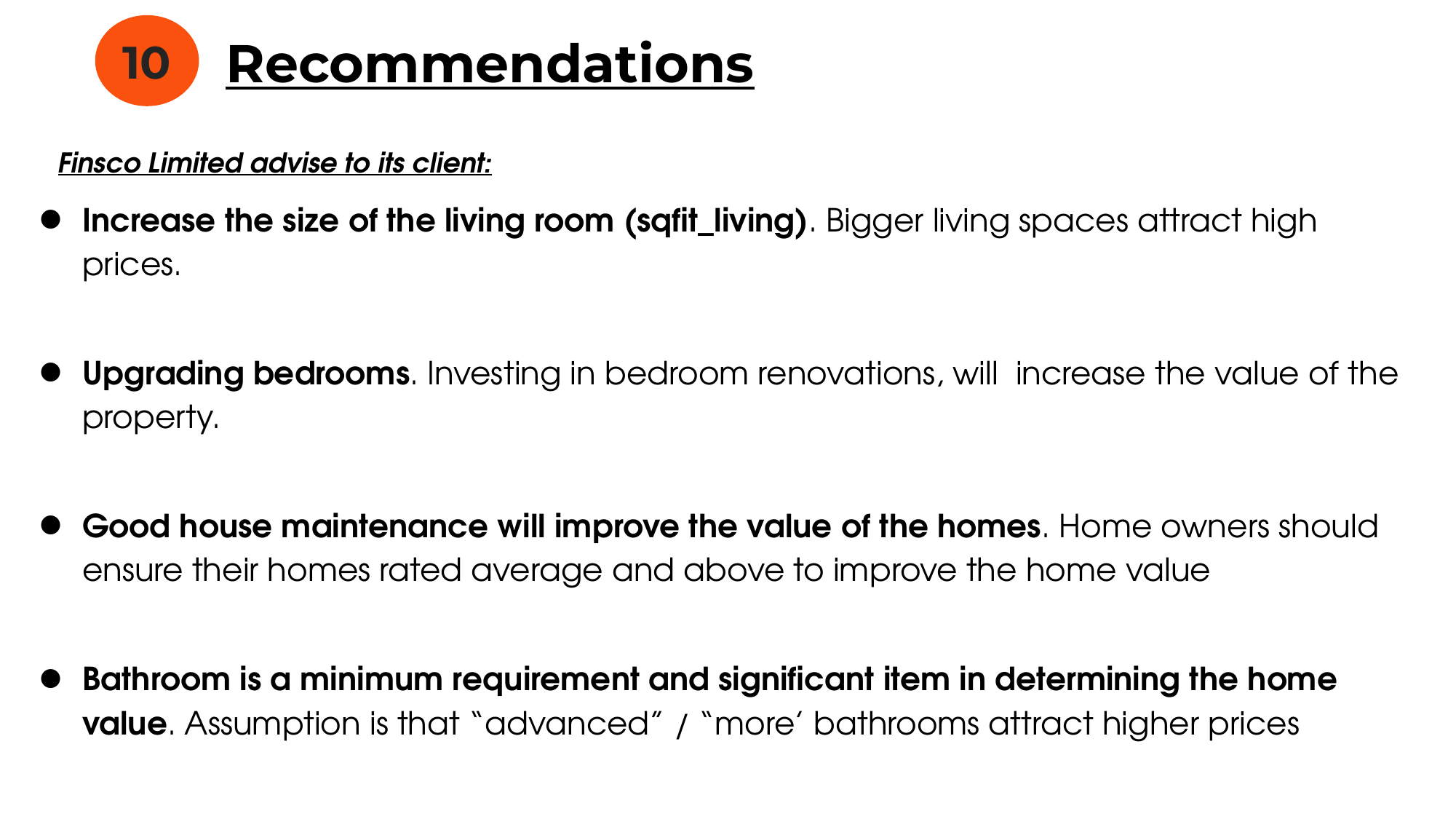

# Recommendations
10
Finsco Limited advise to its client:

Increase the size of the living room (sqfit_living). Bigger living spaces attract high prices.

Upgrading bedrooms. Investing in bedroom renovations, will  increase the value of the property.

Good house maintenance will improve the value of the homes. Home owners should ensure their homes rated average and above to improve the home value

Bathroom is a minimum requirement and significant item in determining the home value. Assumption is that “advanced” / “more’ bathrooms attract higher prices